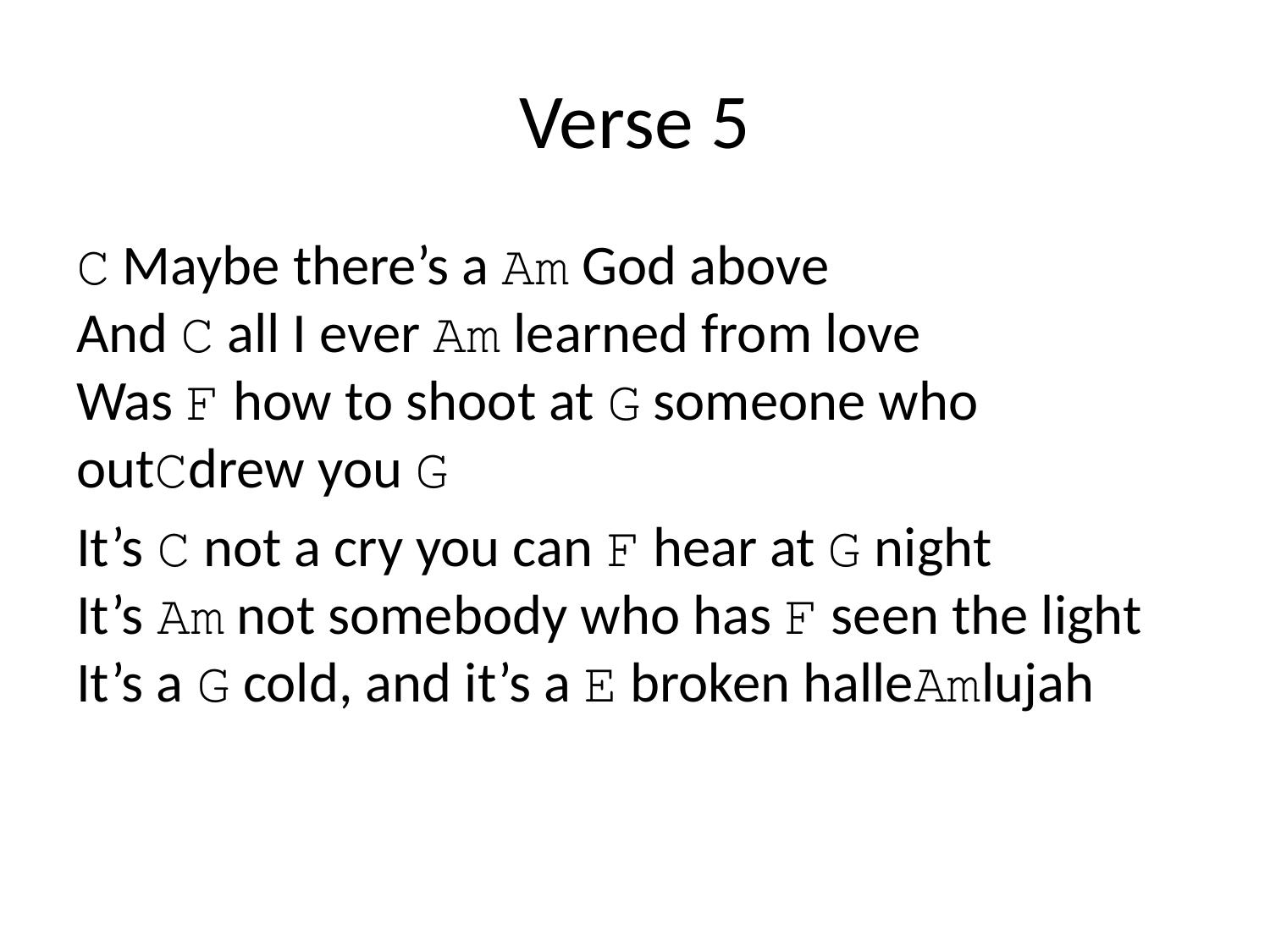

# Verse 5
C Maybe there’s a Am God above
And C all I ever Am learned from love
Was F how to shoot at G someone who outCdrew you G
It’s C not a cry you can F hear at G night
It’s Am not somebody who has F seen the light
It’s a G cold, and it’s a E broken halleAmlujah